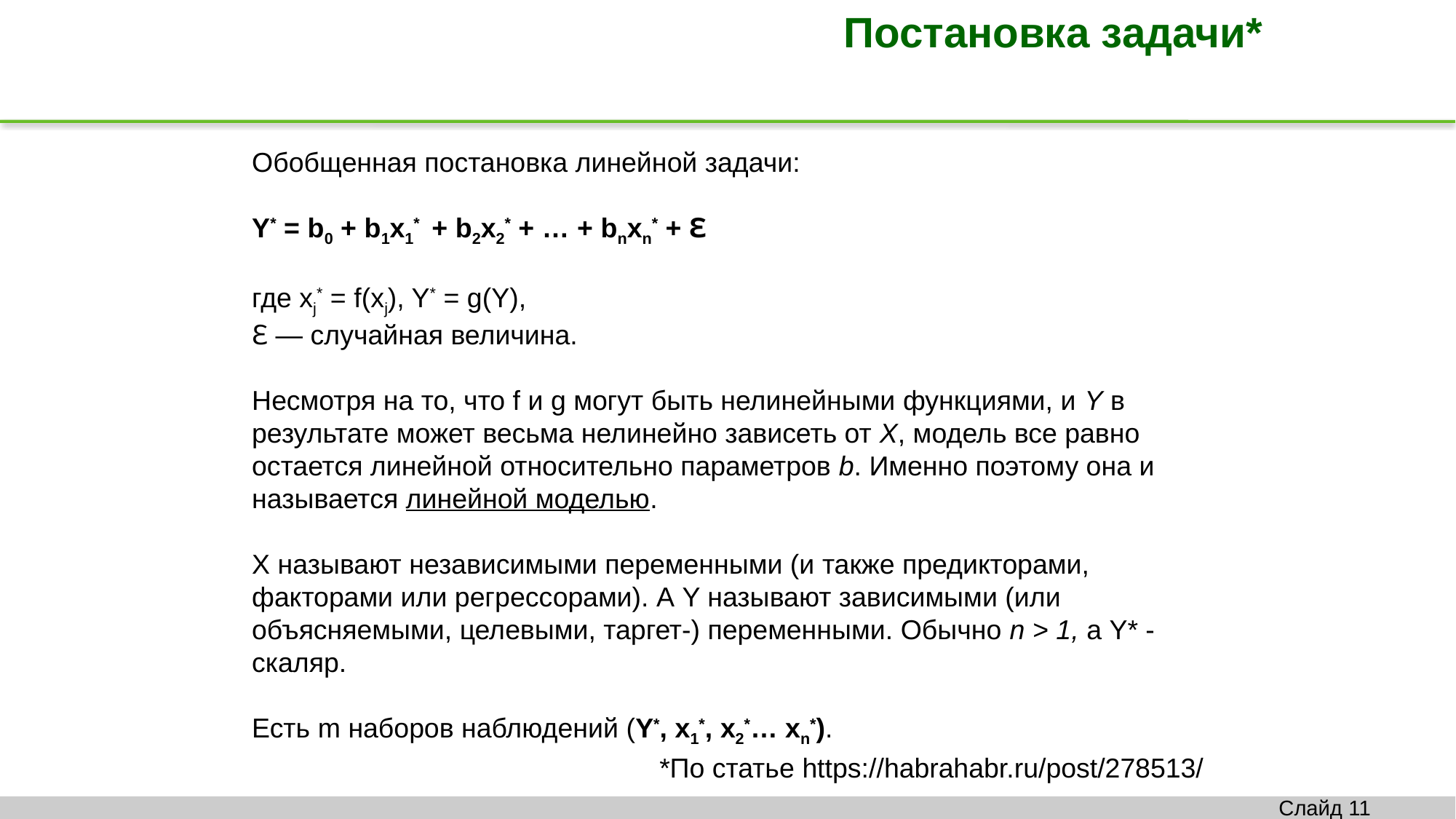

Постановка задачи*
Обобщенная постановка линейной задачи:
Y* = b0 + b1x1*  + b2x2* + … + bnxn* + ℇ

где xj* = f(xj), Y* = g(Y),
ℇ — случайная величина.
Несмотря на то, что f и g могут быть нелинейными функциями, и Y в результате может весьма нелинейно зависеть от Х, модель все равно остается линейной относительно параметров b. Именно поэтому она и называется линейной моделью.

Х называют независимыми переменными (и также предикторами, факторами или регрессорами). А Y называют зависимыми (или объясняемыми, целевыми, таргет-) переменными. Обычно n > 1, а Y* - скаляр.

Есть m наборов наблюдений (Y*, x1*, x2*… xn*).
*По статье https://habrahabr.ru/post/278513/